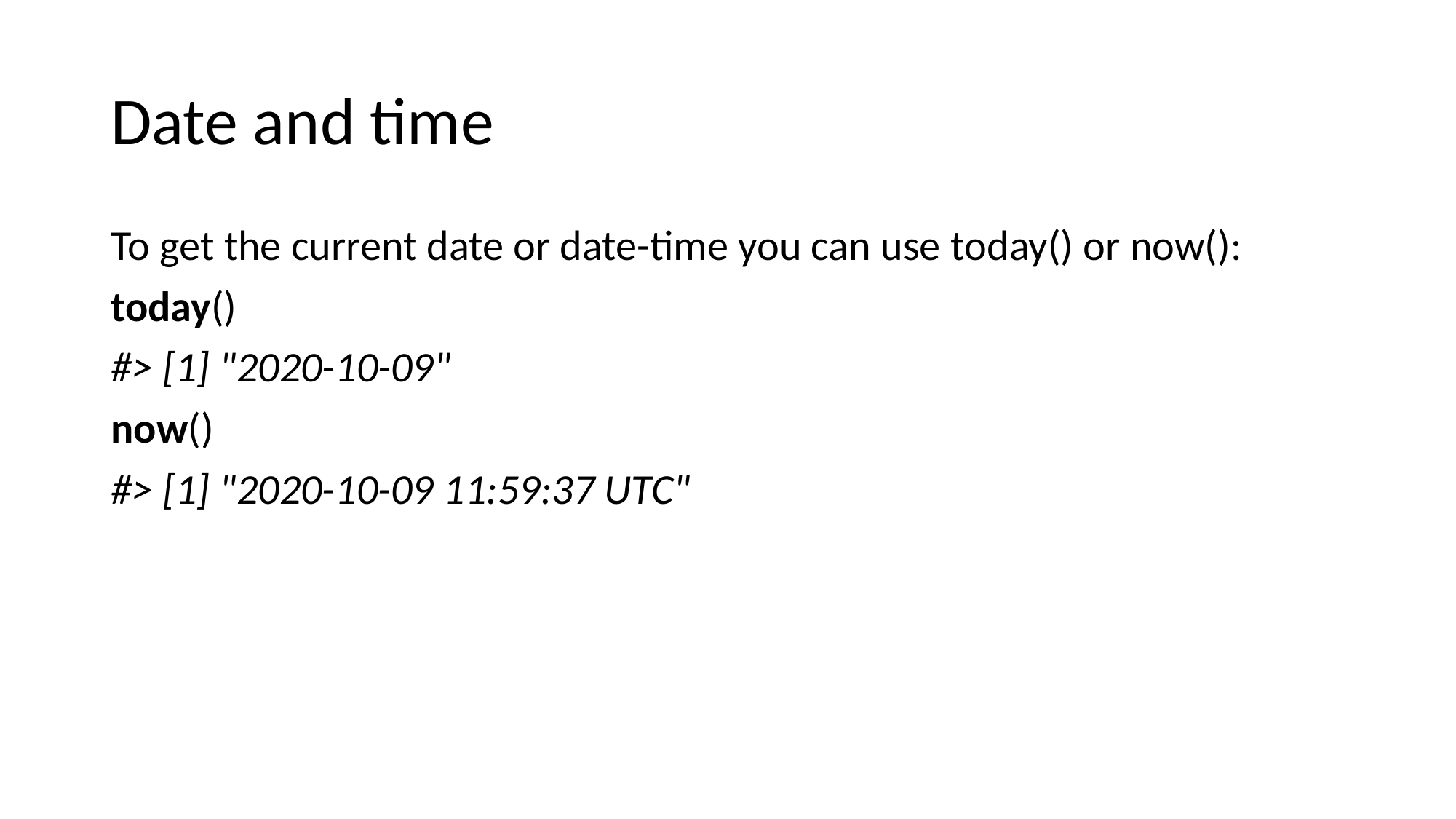

# Date and time
To get the current date or date-time you can use today() or now():
today()
#> [1] "2020-10-09"
now()
#> [1] "2020-10-09 11:59:37 UTC"